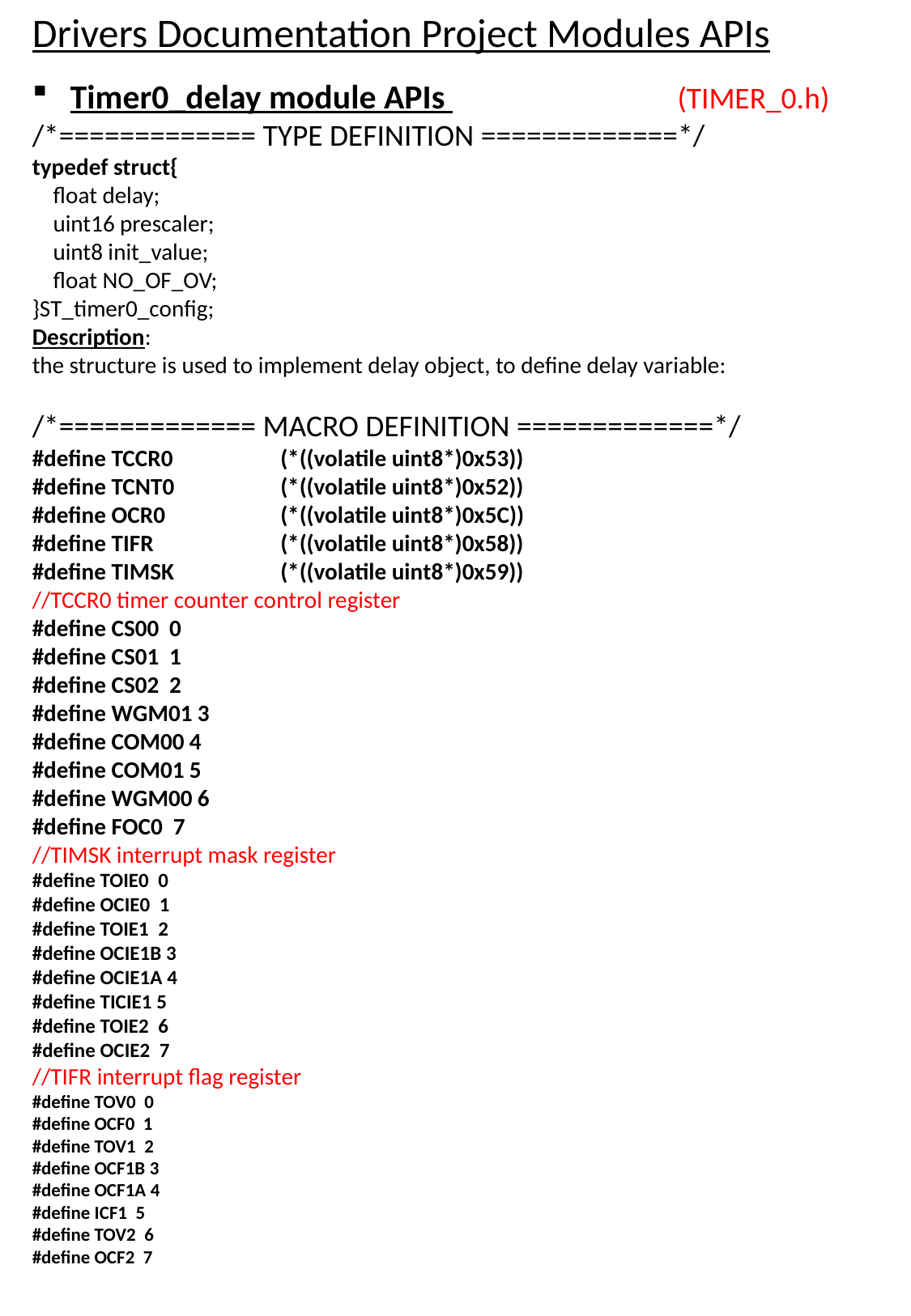

# Drivers Documentation Project Modules APIs
Timer0_delay module APIs 		(TIMER_0.h)
/*============= TYPE DEFINITION =============*/
typedef struct{
    float delay;
    uint16 prescaler;
    uint8 init_value;
    float NO_OF_OV;
}ST_timer0_config;
Description:
the structure is used to implement delay object, to define delay variable:

/*============= MACRO DEFINITION =============*/
#define TCCR0	 (*((volatile uint8*)0x53))
#define TCNT0	 (*((volatile uint8*)0x52))
#define OCR0  	 (*((volatile uint8*)0x5C))
#define TIFR   	 (*((volatile uint8*)0x58))
#define TIMSK 	 (*((volatile uint8*)0x59))
//TCCR0 timer counter control register
#define CS00  0
#define CS01  1
#define CS02  2
#define WGM01 3
#define COM00 4
#define COM01 5
#define WGM00 6
#define FOC0  7
//TIMSK interrupt mask register
#define TOIE0  0
#define OCIE0  1
#define TOIE1  2
#define OCIE1B 3
#define OCIE1A 4
#define TICIE1 5
#define TOIE2  6
#define OCIE2  7
//TIFR interrupt flag register
#define TOV0  0
#define OCF0  1
#define TOV1  2
#define OCF1B 3
#define OCF1A 4
#define ICF1  5
#define TOV2  6
#define OCF2  7